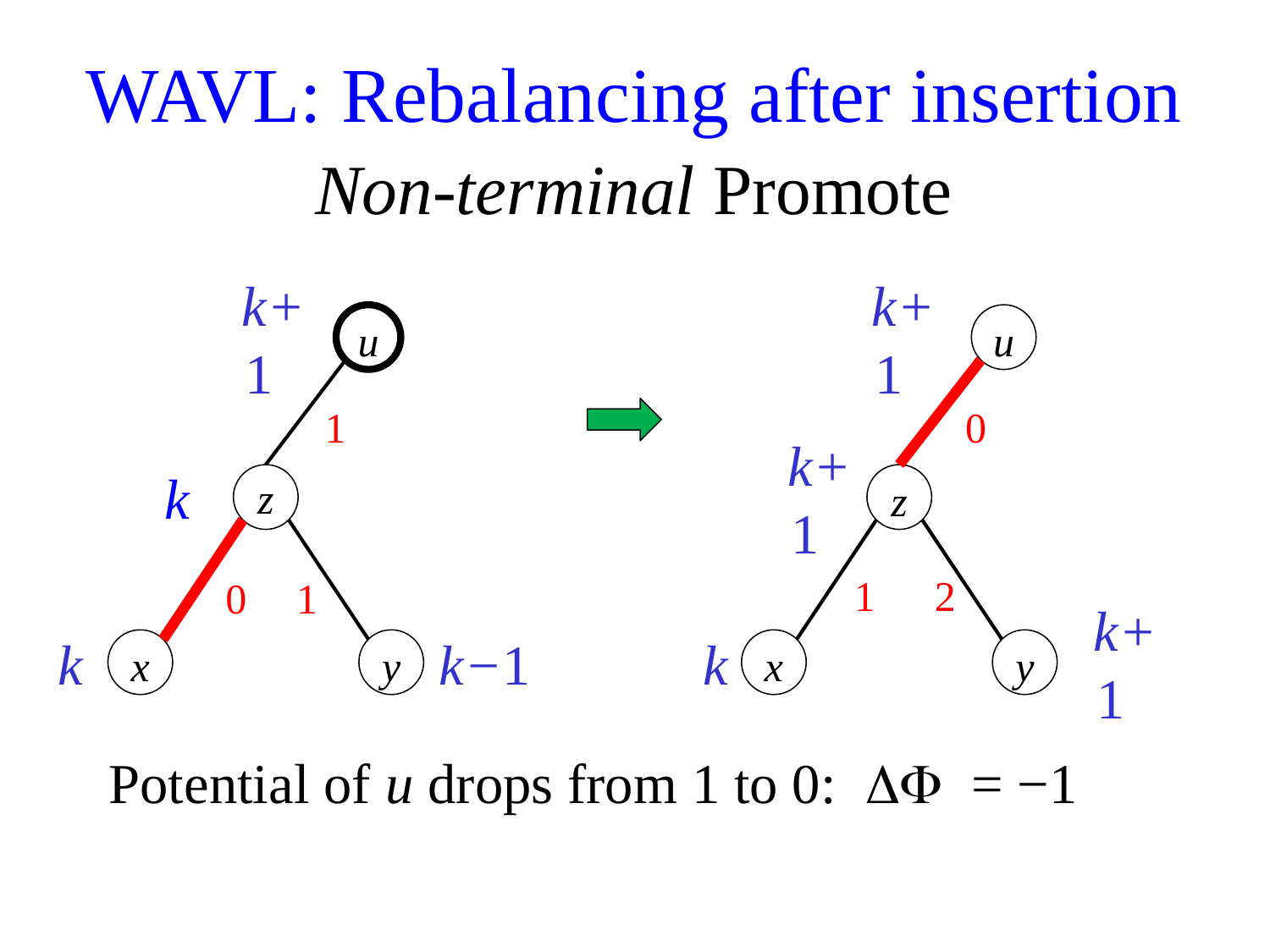

WAVL: Rebalancing after insertion
Non-terminal Promote
 k+1
 k+1
u
u
 1
 0

 k
 k+1
z
z
 1
 2
 0
 1
 k
 k−1
 k
 k+1
x
y
x
y
Potential of u drops from 1 to 0:  ΔΦ  = −1